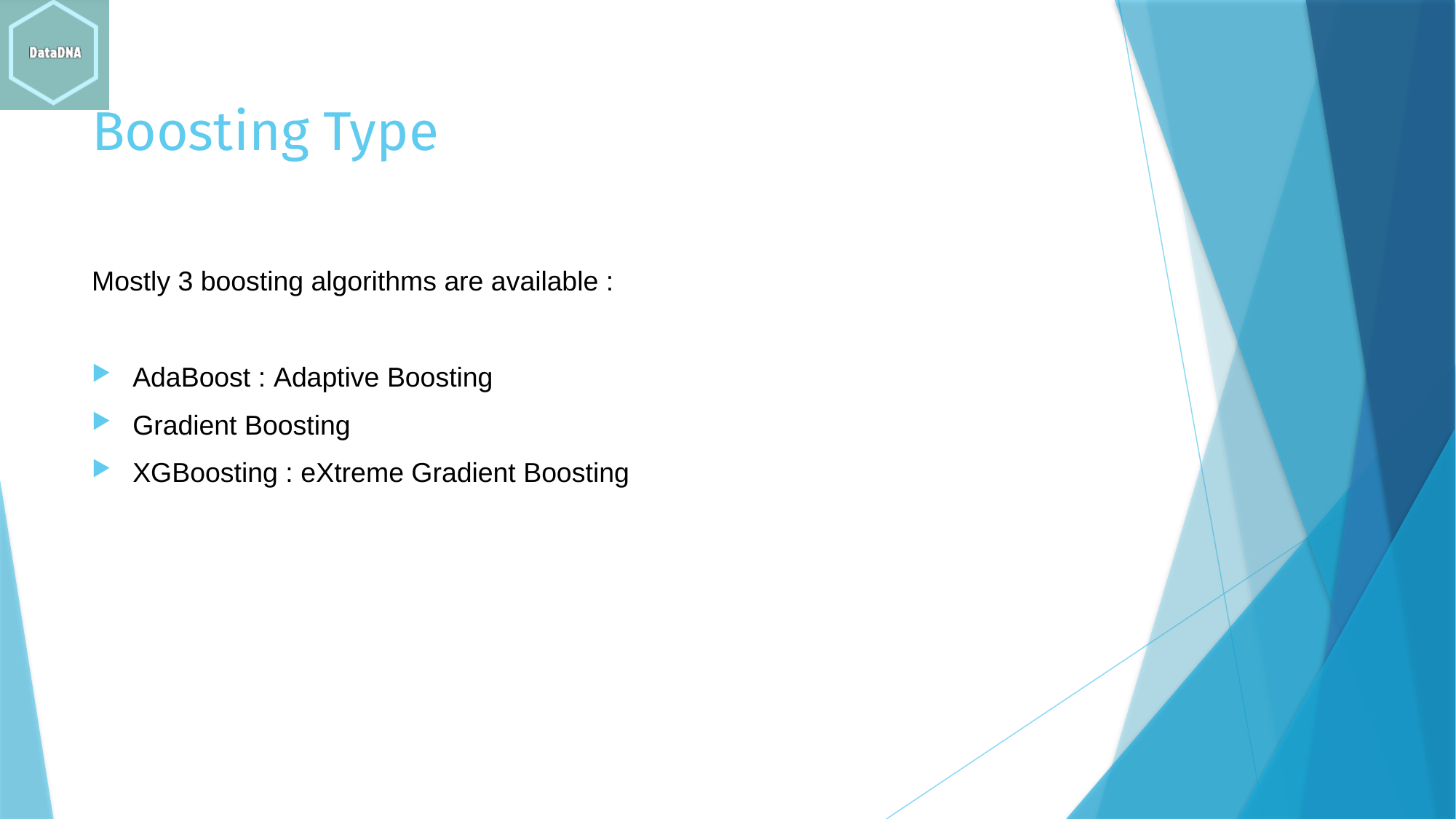

# Boosting Type
Mostly 3 boosting algorithms are available :

AdaBoost : Adaptive Boosting
Gradient Boosting
XGBoosting : eXtreme Gradient Boosting